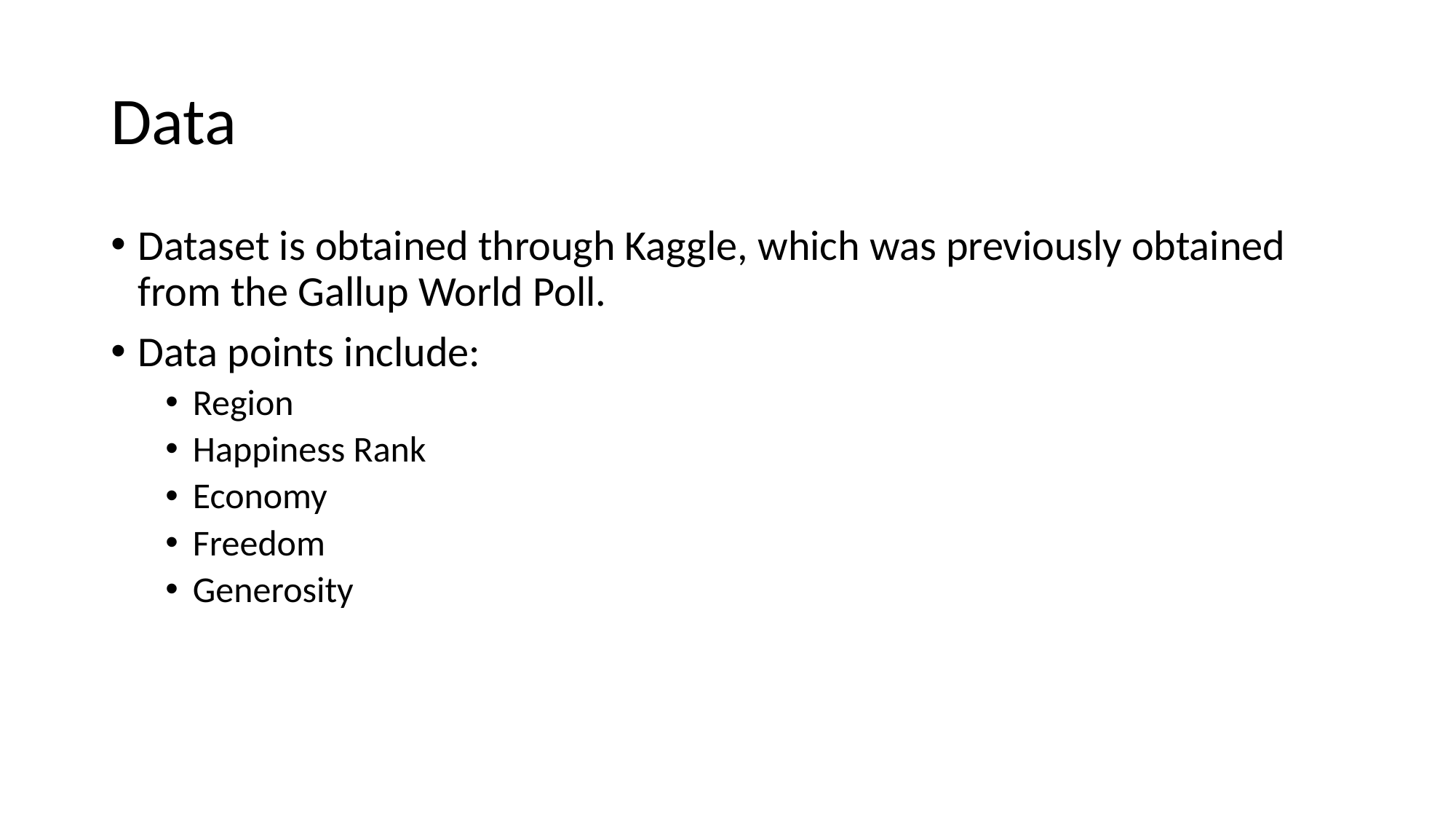

# Data
Dataset is obtained through Kaggle, which was previously obtained from the Gallup World Poll.
Data points include:
Region
Happiness Rank
Economy
Freedom
Generosity